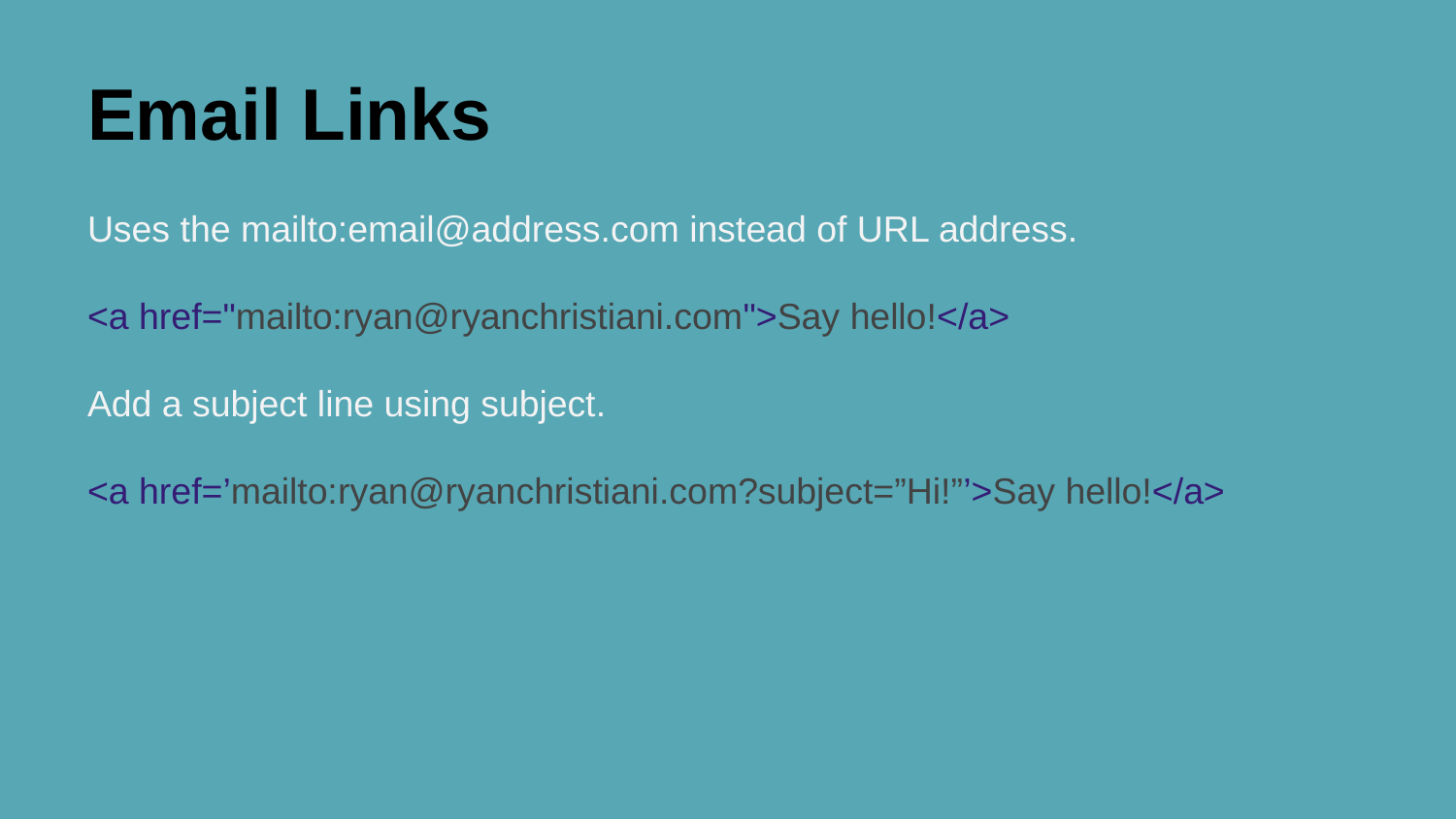

# Email Links
Uses the mailto:email@address.com instead of URL address.

<a href="mailto:ryan@ryanchristiani.com">Say hello!</a>

Add a subject line using subject.

<a href=’mailto:ryan@ryanchristiani.com?subject=”Hi!”’>Say hello!</a>